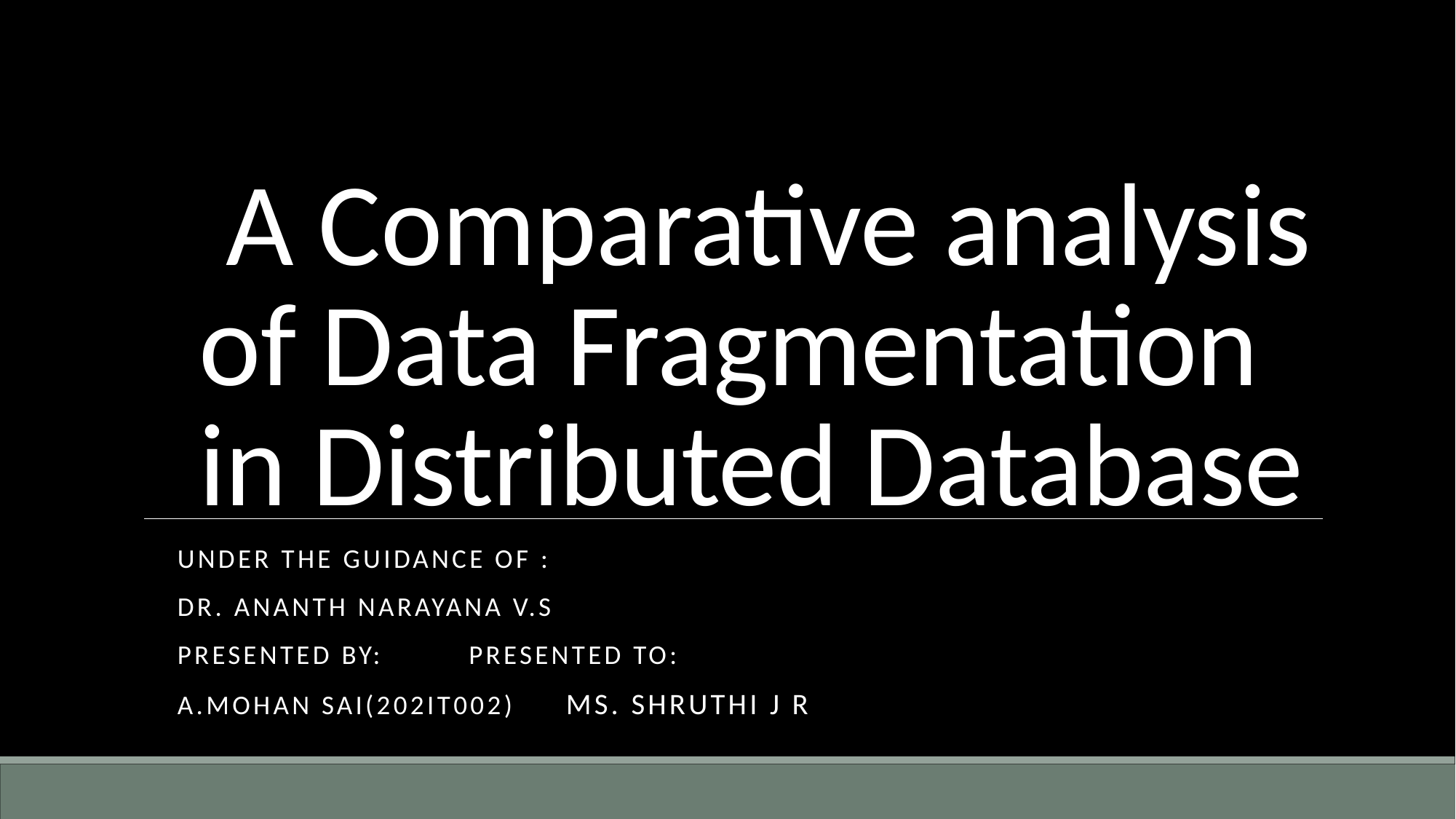

# A Comparative analysis of Data Fragmentation in Distributed Database
Under the guidance of :
Dr. Ananth Narayana V.S
Presented by:						PRESENTED TO:
A.Mohan Sai(202IT002)				Ms. Shruthi j r